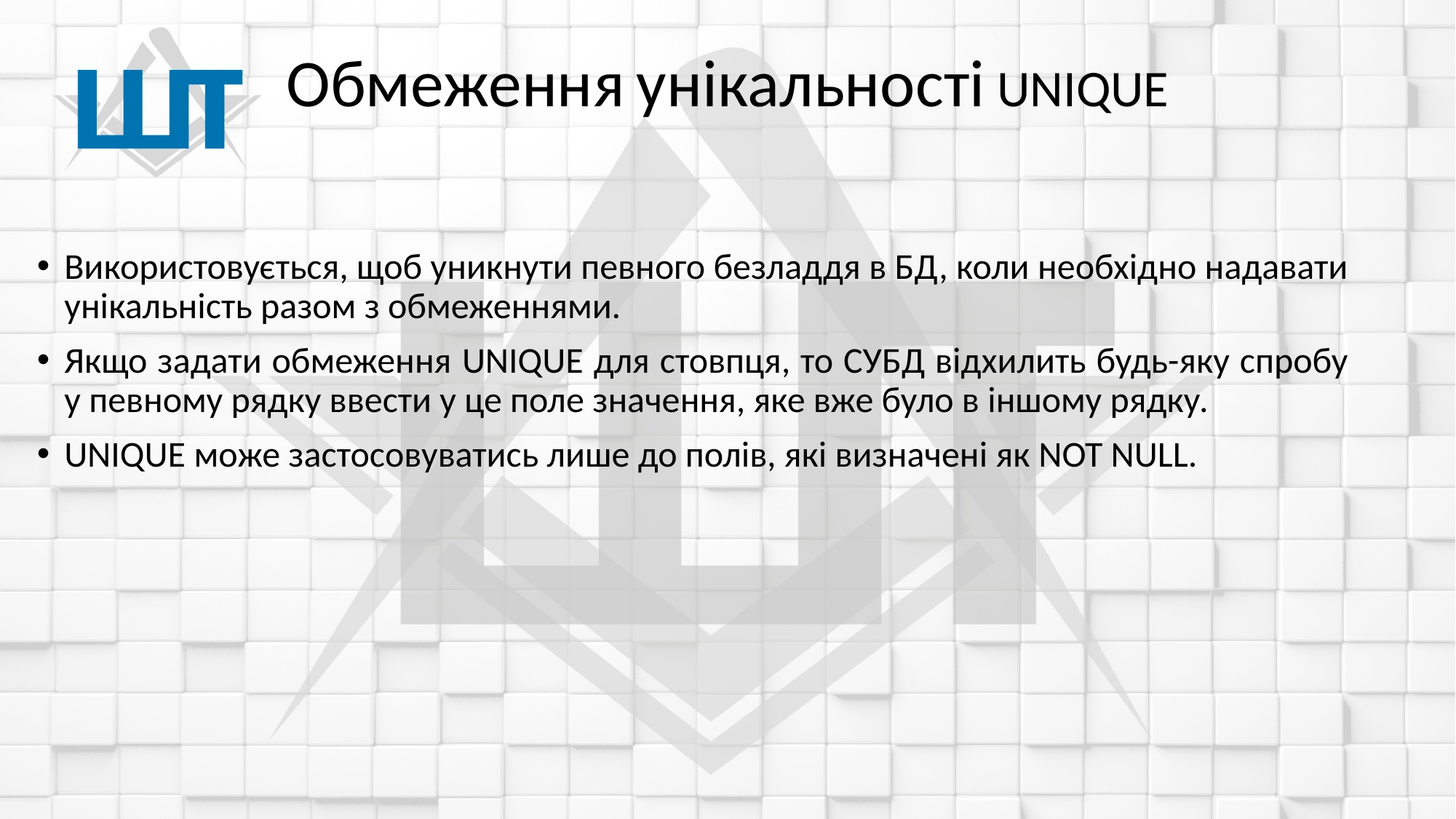

# Обмеження унікальності UNIQUE
Використовується, щоб уникнути певного безладдя в БД, коли необхідно надавати унікальність разом з обмеженнями.
Якщо задати обмеження UNIQUE для стовпця, то СУБД відхилить будь-яку спробу у певному рядку ввести у це поле значення, яке вже було в іншому рядку.
UNIQUE може застосовуватись лише до полів, які визначені як NOT NULL.